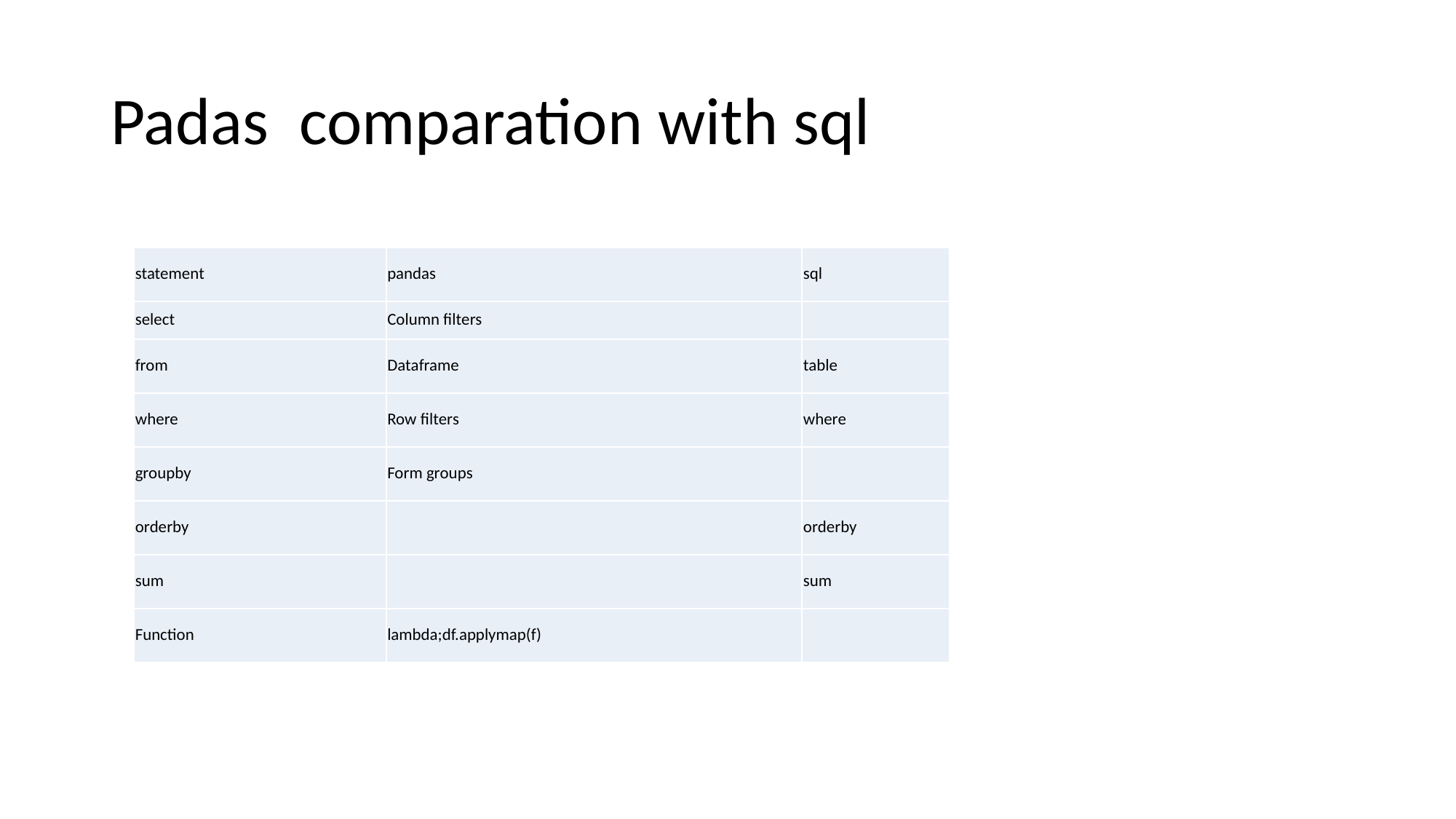

# Padas  comparation with sql
| statement | pandas | sql |
| --- | --- | --- |
| select | Column filters |  |
| from | Dataframe | table |
| where | Row filters | where |
| groupby | Form groups |  |
| orderby |  | orderby |
| sum |  | sum |
| Function | lambda;df.applymap(f) |  |